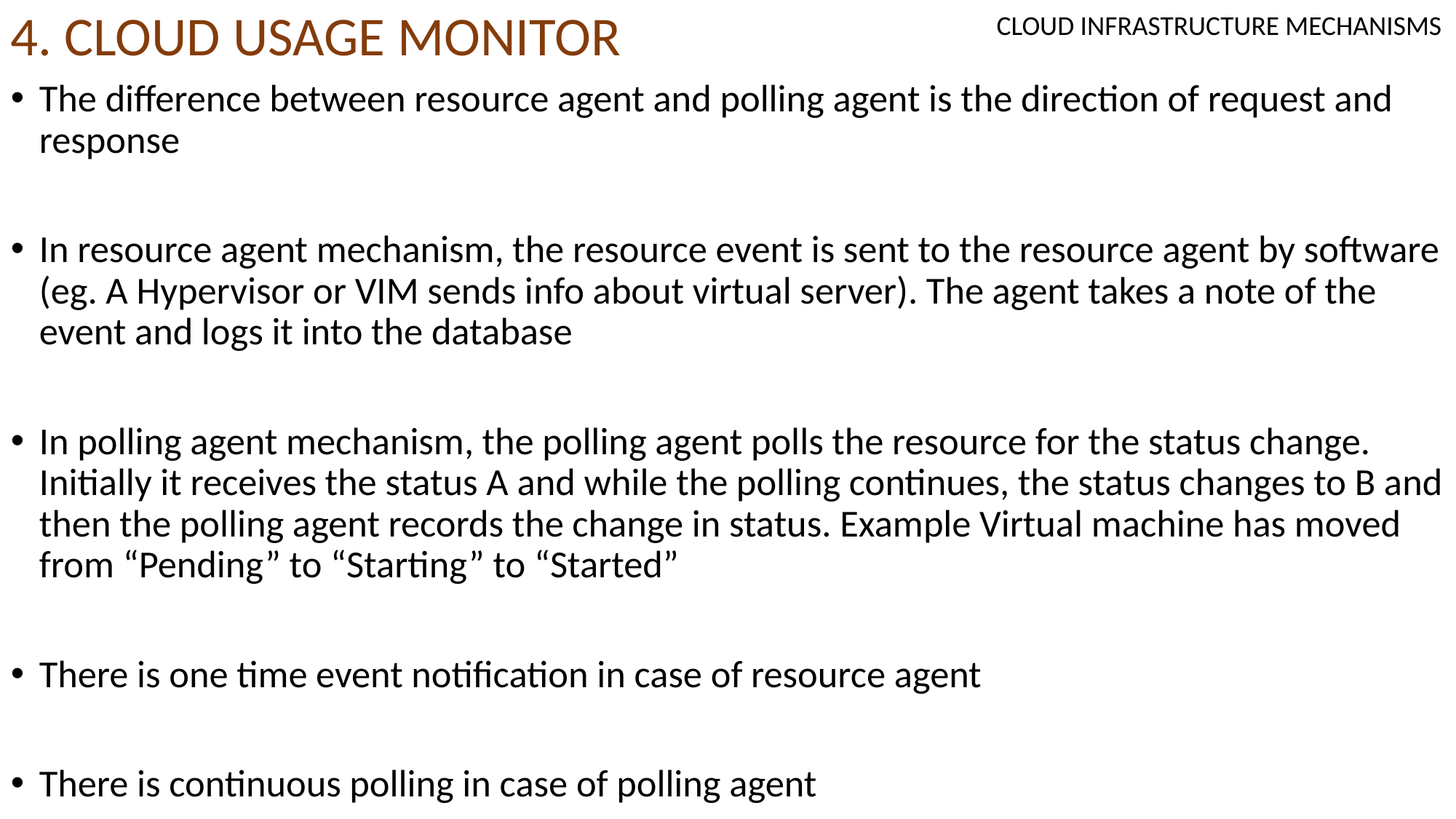

4. CLOUD USAGE MONITOR
CLOUD INFRASTRUCTURE MECHANISMS
# The difference between resource agent and polling agent is the direction of request and response

In resource agent mechanism, the resource event is sent to the resource agent by software (eg. A Hypervisor or VIM sends info about virtual server). The agent takes a note of the event and logs it into the database

In polling agent mechanism, the polling agent polls the resource for the status change. Initially it receives the status A and while the polling continues, the status changes to B and then the polling agent records the change in status. Example Virtual machine has moved from “Pending” to “Starting” to “Started”

There is one time event notification in case of resource agent

There is continuous polling in case of polling agent